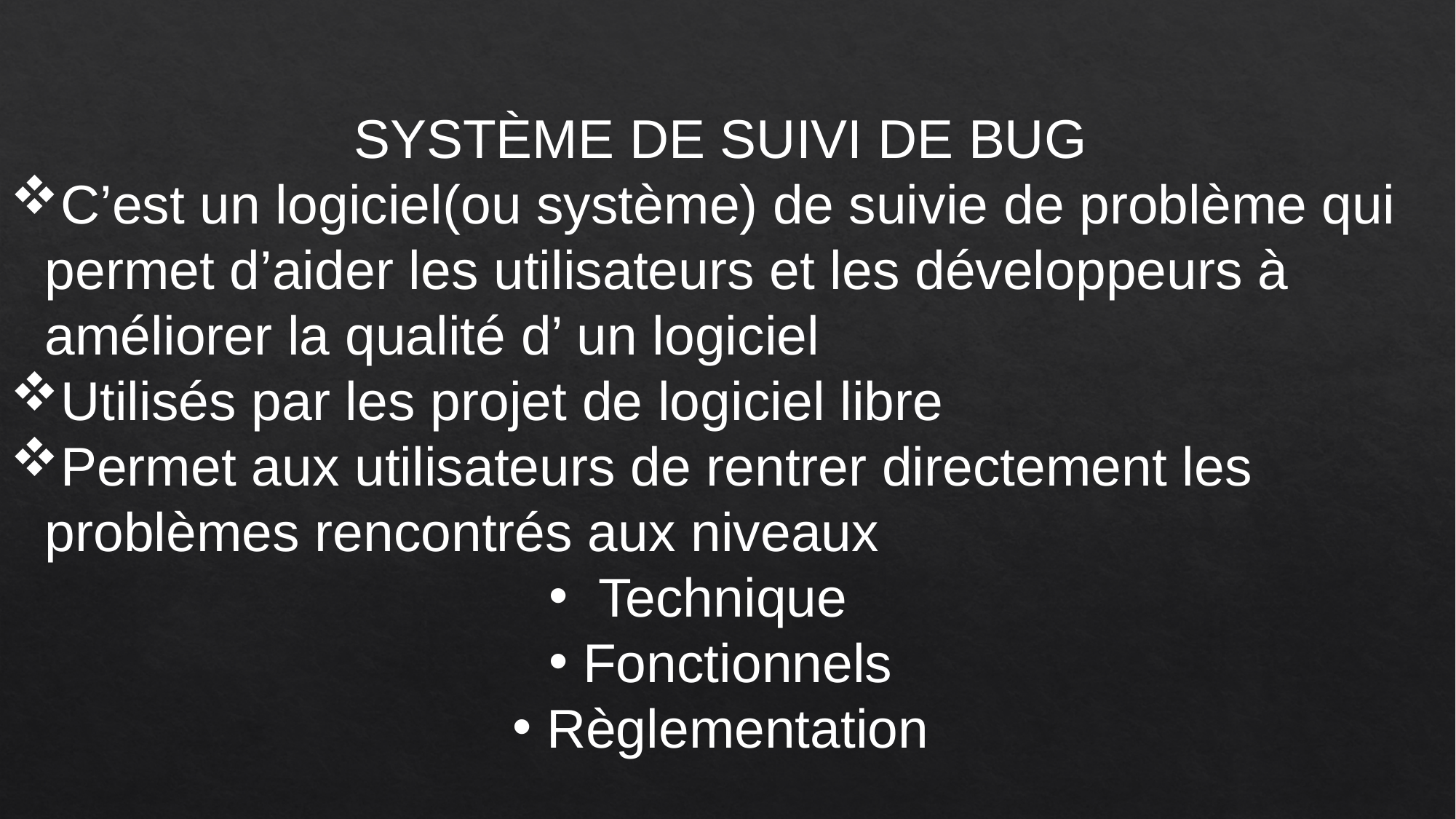

SYSTÈME DE SUIVI DE BUG
C’est un logiciel(ou système) de suivie de problème qui permet d’aider les utilisateurs et les développeurs à améliorer la qualité d’ un logiciel
Utilisés par les projet de logiciel libre
Permet aux utilisateurs de rentrer directement les problèmes rencontrés aux niveaux
 Technique
Fonctionnels
Règlementation